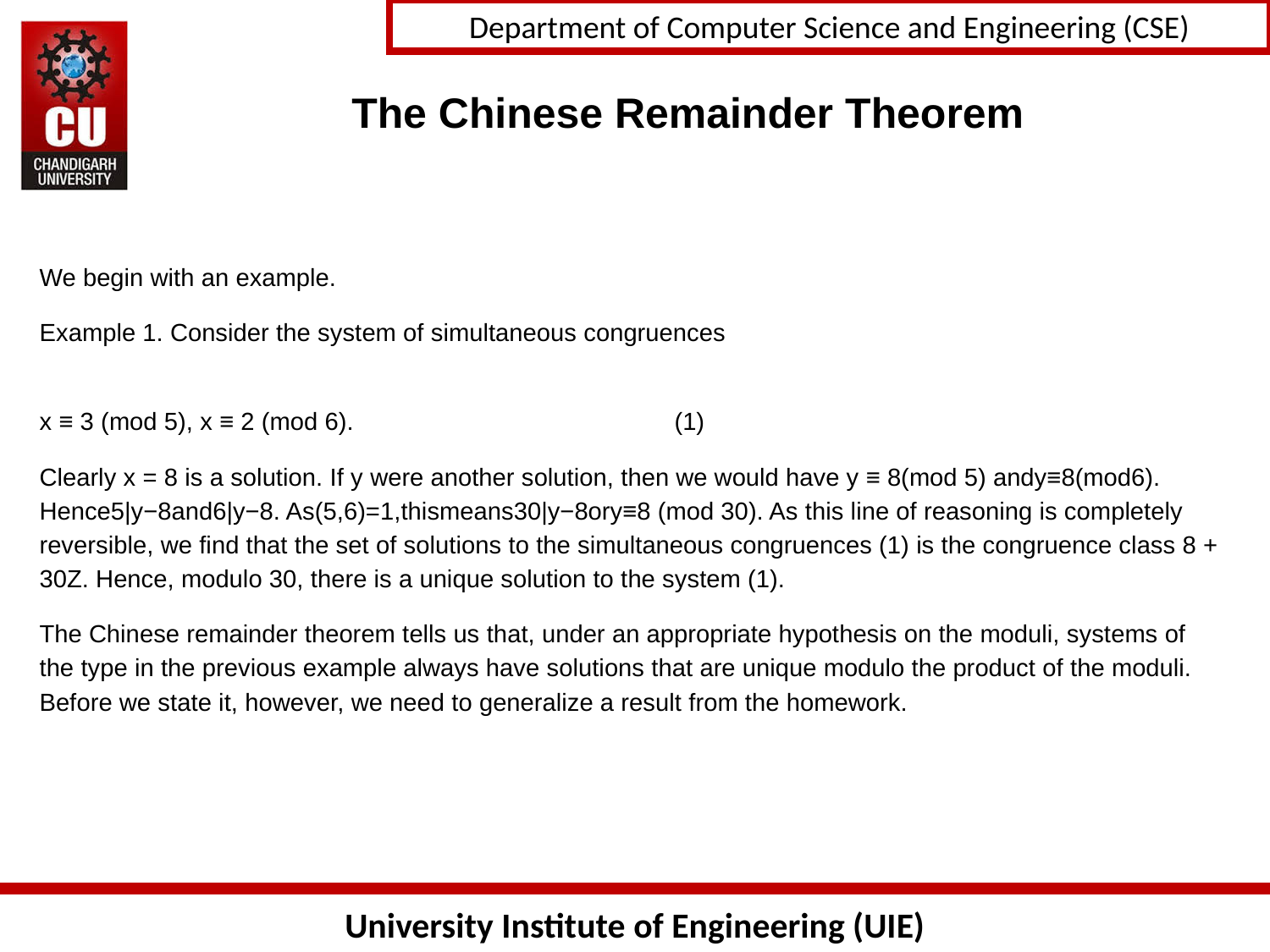

# The Chinese Remainder Theorem

We begin with an example.
Example 1. Consider the system of simultaneous congruences
x ≡ 3 (mod 5), x ≡ 2 (mod 6).			(1)
Clearly x = 8 is a solution. If y were another solution, then we would have y ≡ 8(mod 5) andy≡8(mod6). Hence5|y−8and6|y−8. As(5,6)=1,thismeans30|y−8ory≡8 (mod 30). As this line of reasoning is completely reversible, we find that the set of solutions to the simultaneous congruences (1) is the congruence class 8 + 30Z. Hence, modulo 30, there is a unique solution to the system (1).
The Chinese remainder theorem tells us that, under an appropriate hypothesis on the moduli, systems of the type in the previous example always have solutions that are unique modulo the product of the moduli. Before we state it, however, we need to generalize a result from the homework.